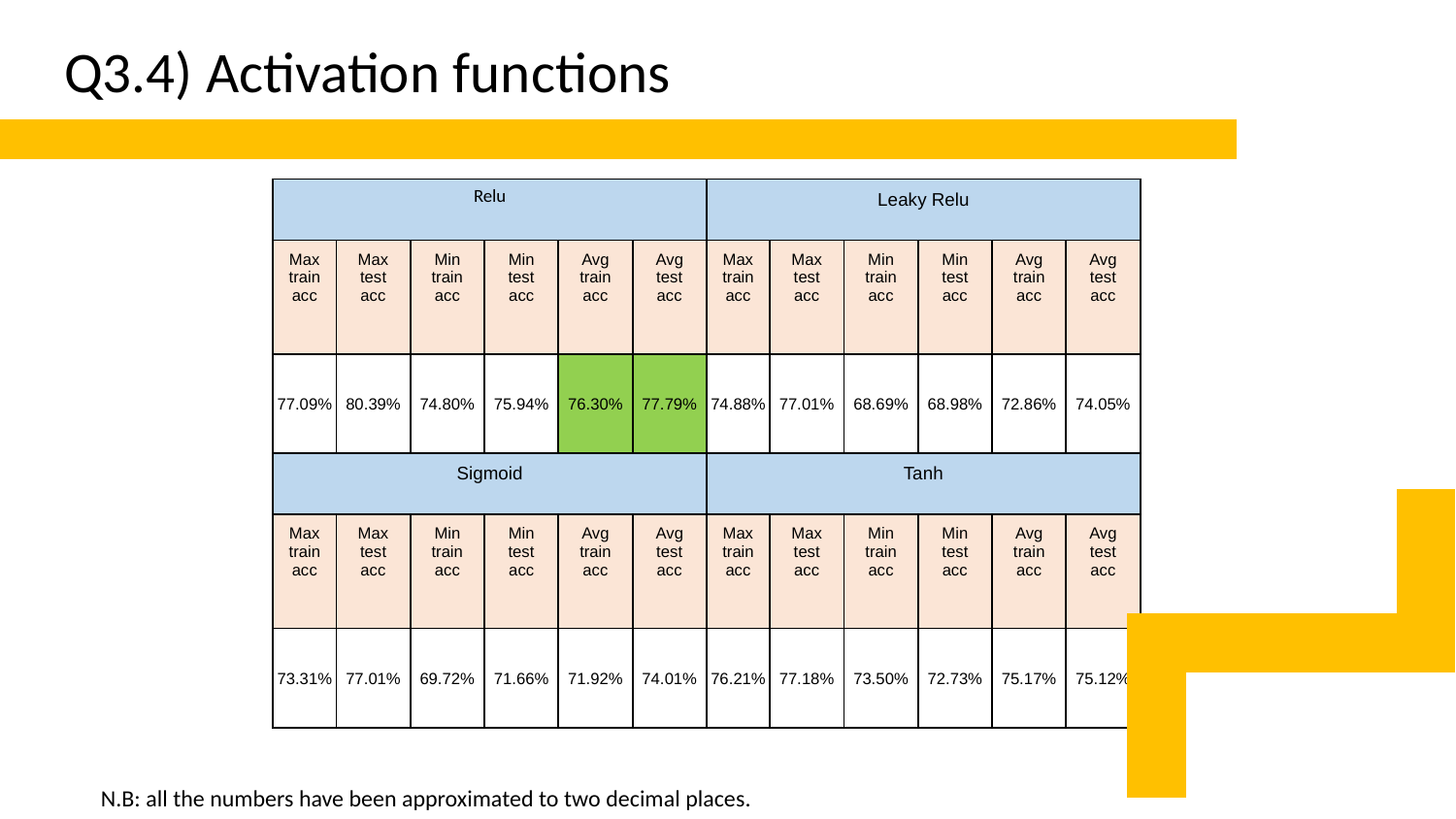

# Q3.4) Activation functions
| Relu |  |  |  |  |  | Leaky Relu |  |  |  |  |  |
| --- | --- | --- | --- | --- | --- | --- | --- | --- | --- | --- | --- |
| Max train acc | Max test acc | Min train acc | Min test acc | Avg train acc | Avg test acc | Max train acc | Max test acc | Min train acc | Min test acc | Avg train acc | Avg test acc |
| 77.09% | 80.39% | 74.80% | 75.94% | 76.30% | 77.79% | 74.88% | 77.01% | 68.69% | 68.98% | 72.86% | 74.05% |
| Sigmoid |  |  |  |  |  | Tanh |  |  |  |  |  |
| --- | --- | --- | --- | --- | --- | --- | --- | --- | --- | --- | --- |
| Max train acc | Max test acc | Min train acc | Min test acc | Avg train acc | Avg test acc | Max train acc | Max test acc | Min train acc | Min test acc | Avg train acc | Avg test acc |
| 73.31% | 77.01% | 69.72% | 71.66% | 71.92% | 74.01% | 76.21% | 77.18% | 73.50% | 72.73% | 75.17% | 75.12% |
N.B: all the numbers have been approximated to two decimal places.